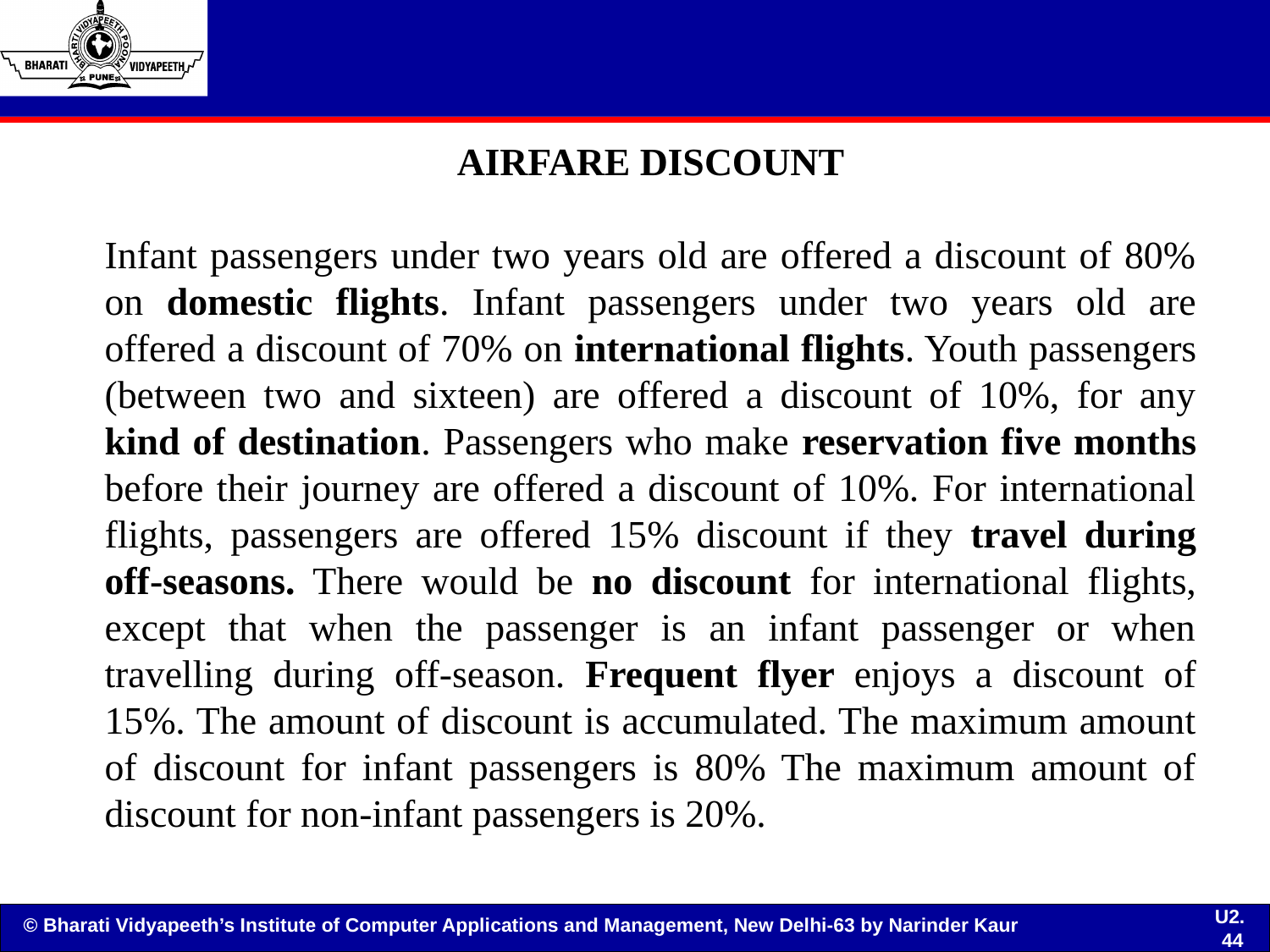

AIRFARE DISCOUNT

Infant passengers under two years old are offered a discount of 80% on domestic flights. Infant passengers under two years old are offered a discount of 70% on international flights. Youth passengers (between two and sixteen) are offered a discount of 10%, for any kind of destination. Passengers who make reservation five months before their journey are offered a discount of 10%. For international flights, passengers are offered 15% discount if they travel during off-seasons. There would be no discount for international flights, except that when the passenger is an infant passenger or when travelling during off-season. Frequent flyer enjoys a discount of 15%. The amount of discount is accumulated. The maximum amount of discount for infant passengers is 80% The maximum amount of discount for non-infant passengers is 20%.